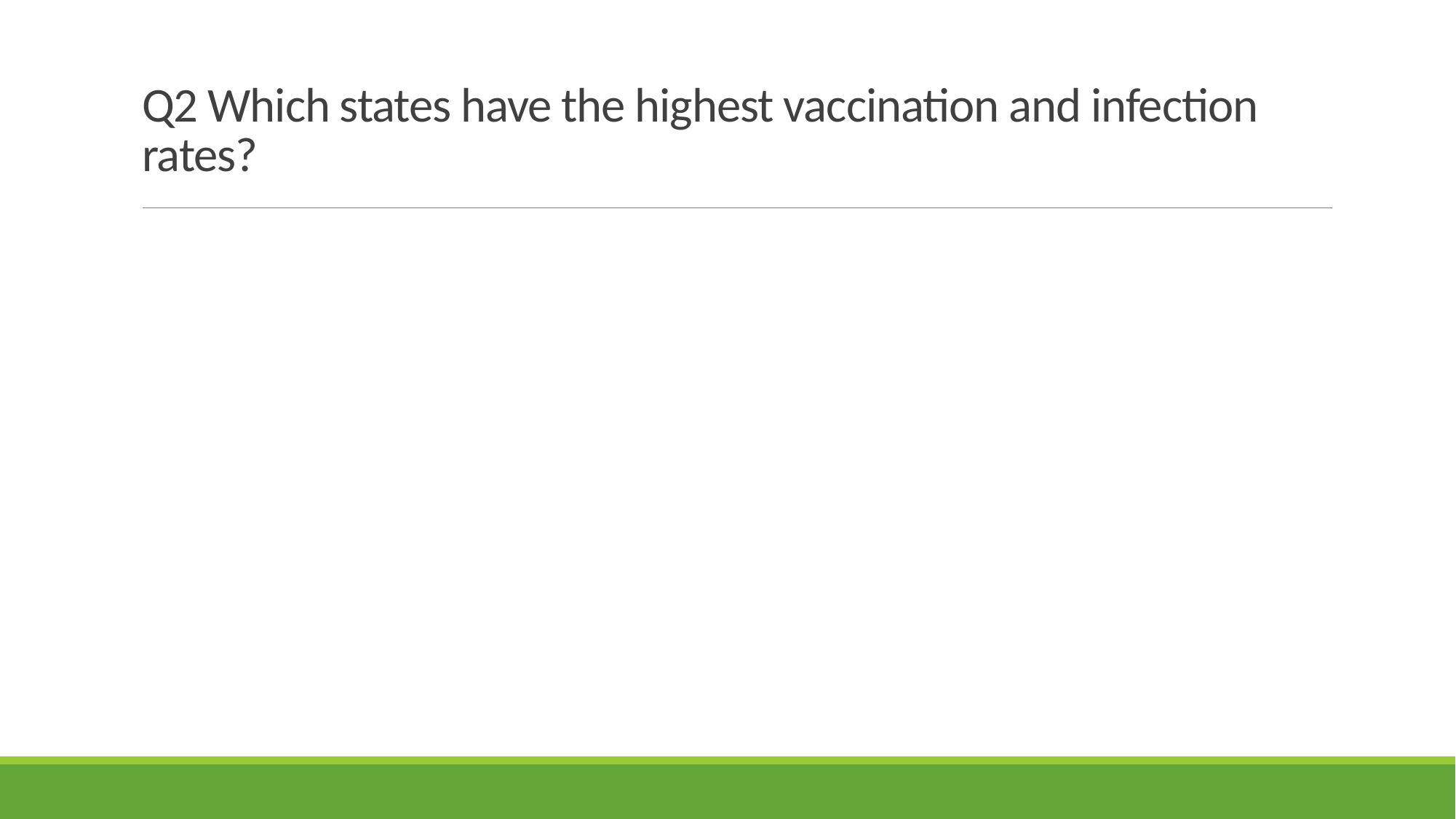

# Q2 Which states have the highest vaccination and infection rates?